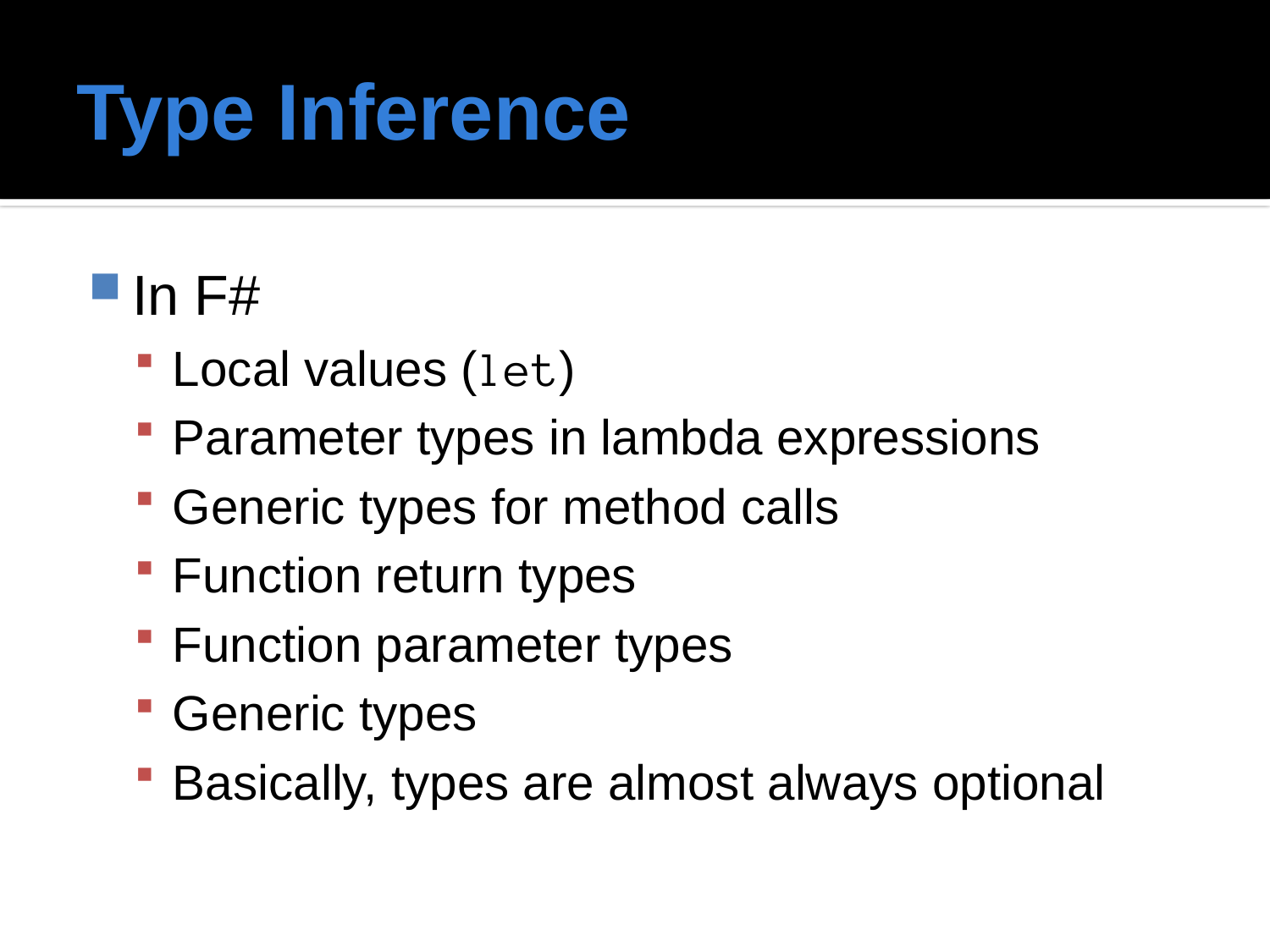

# Type Inference
In F#
Local values (let)
Parameter types in lambda expressions
Generic types for method calls
Function return types
Function parameter types
Generic types
Basically, types are almost always optional